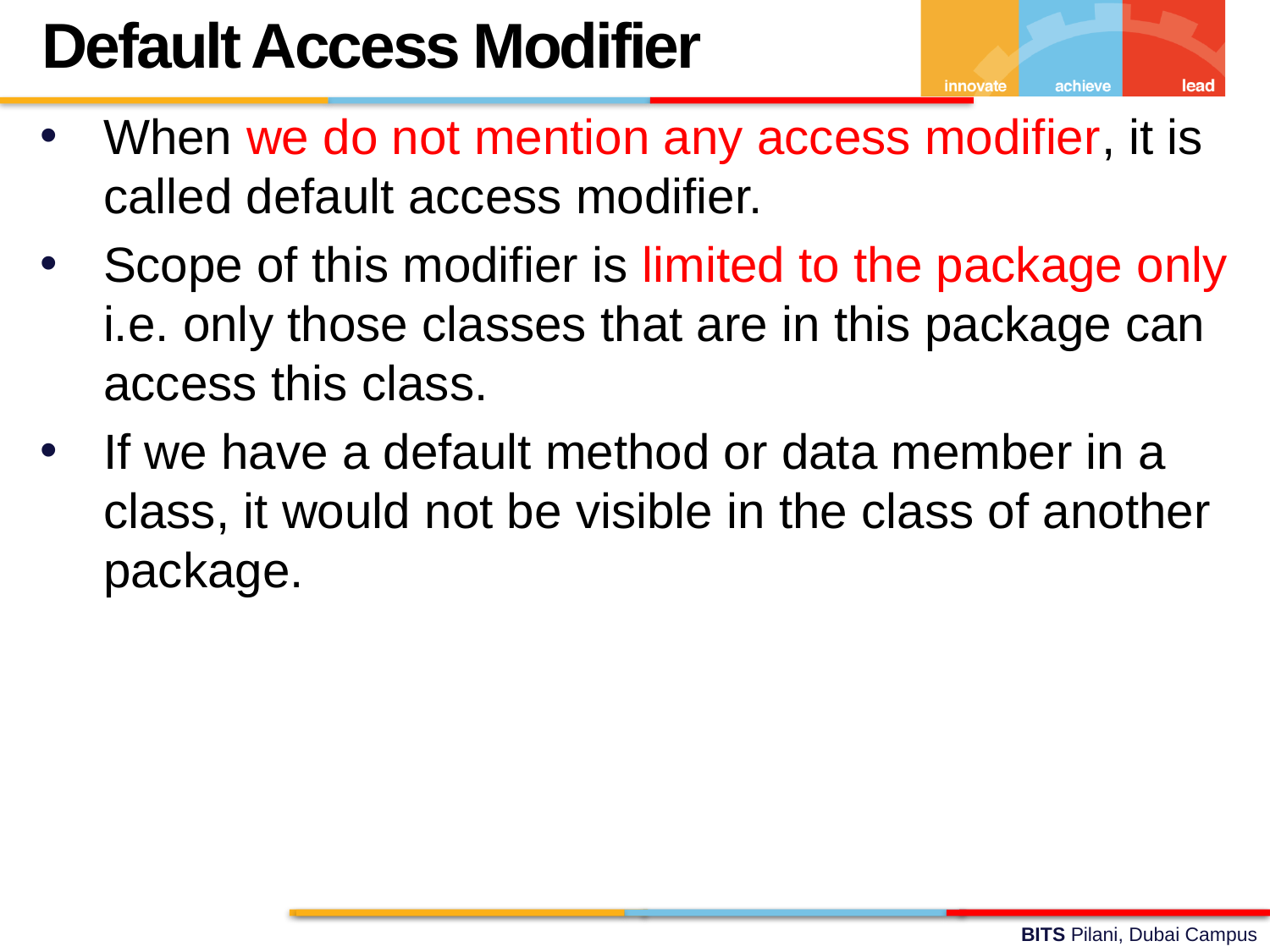

Default Access Modifier
When we do not mention any access modifier, it is called default access modifier.
Scope of this modifier is limited to the package only i.e. only those classes that are in this package can access this class.
If we have a default method or data member in a class, it would not be visible in the class of another package.